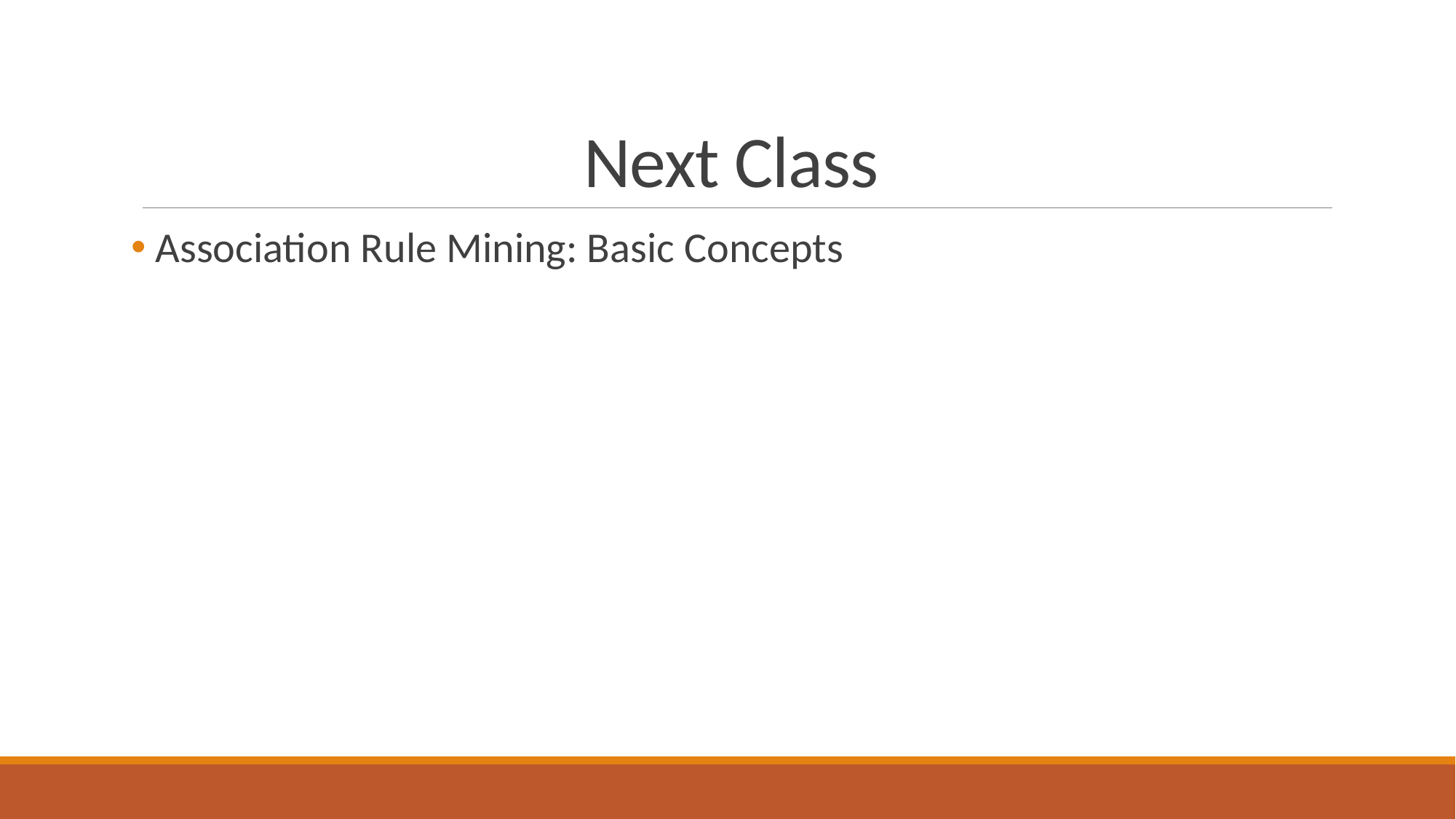

# Next Class
 Association Rule Mining: Basic Concepts